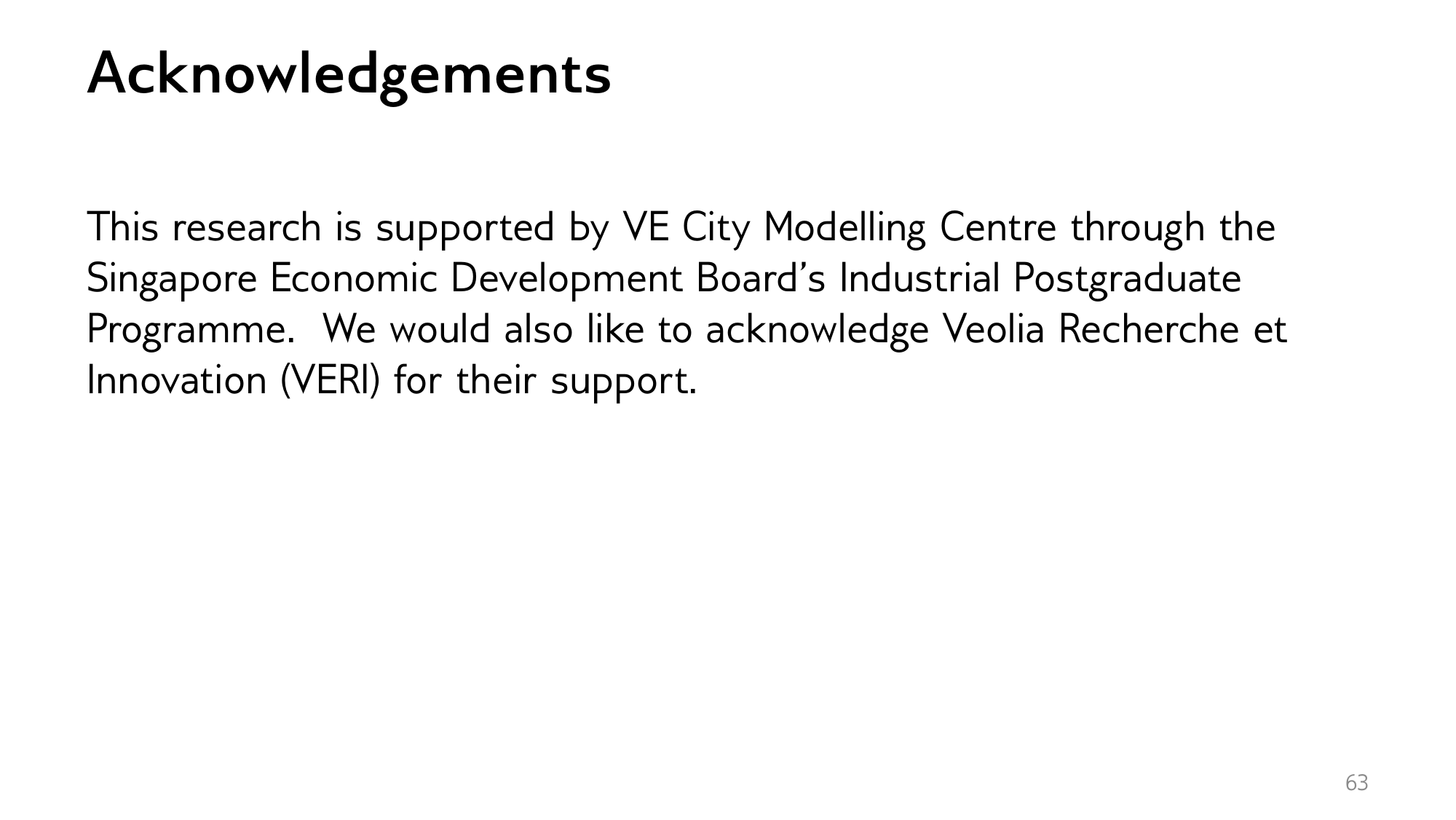

# Acknowledgements
This research is supported by VE City Modelling Centre through the Singapore Economic Development Board’s Industrial Postgraduate Programme.  We would also like to acknowledge Veolia Recherche et Innovation (VERI) for their support.
63